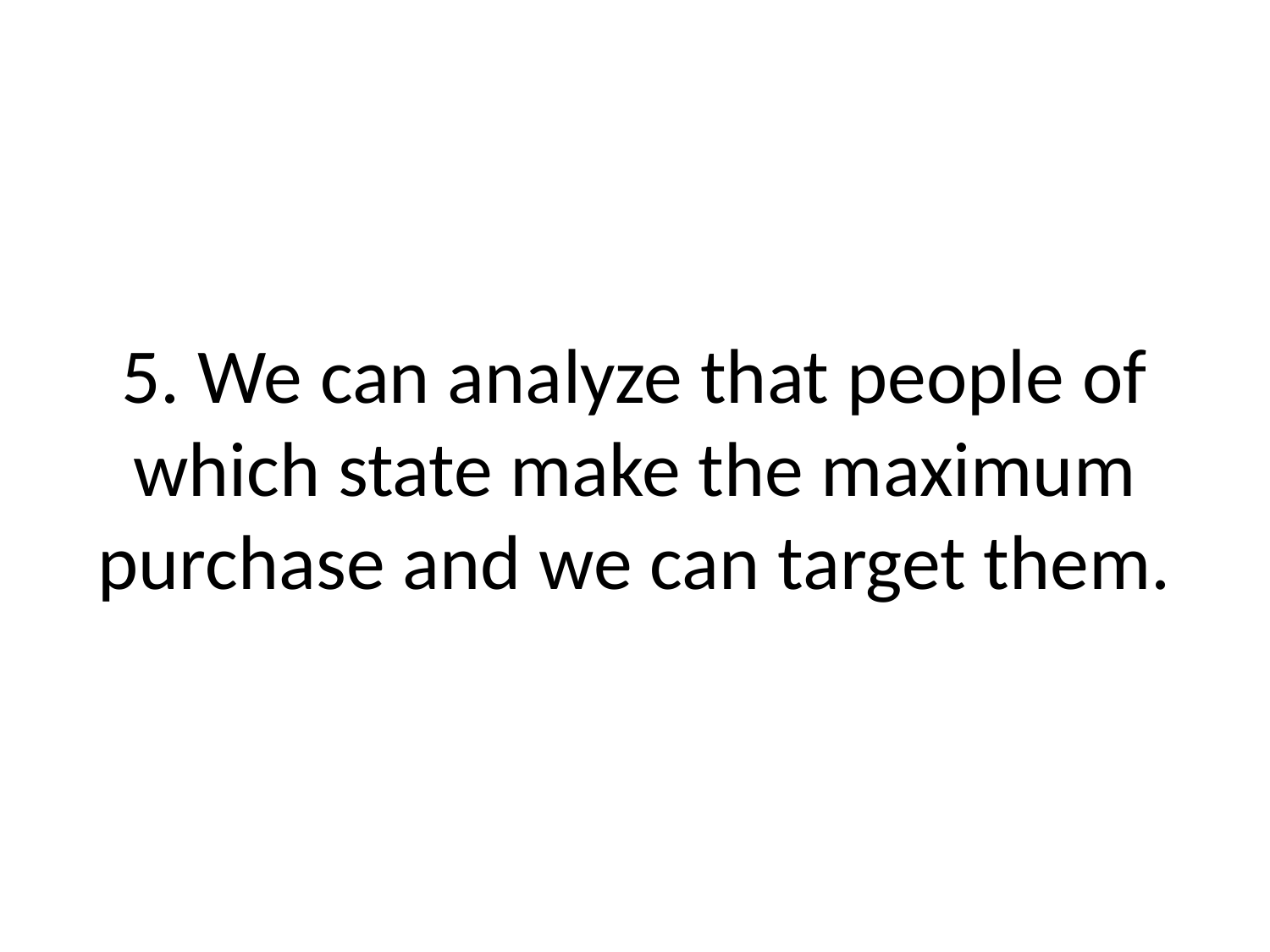

# 5. We can analyze that people of which state make the maximum purchase and we can target them.